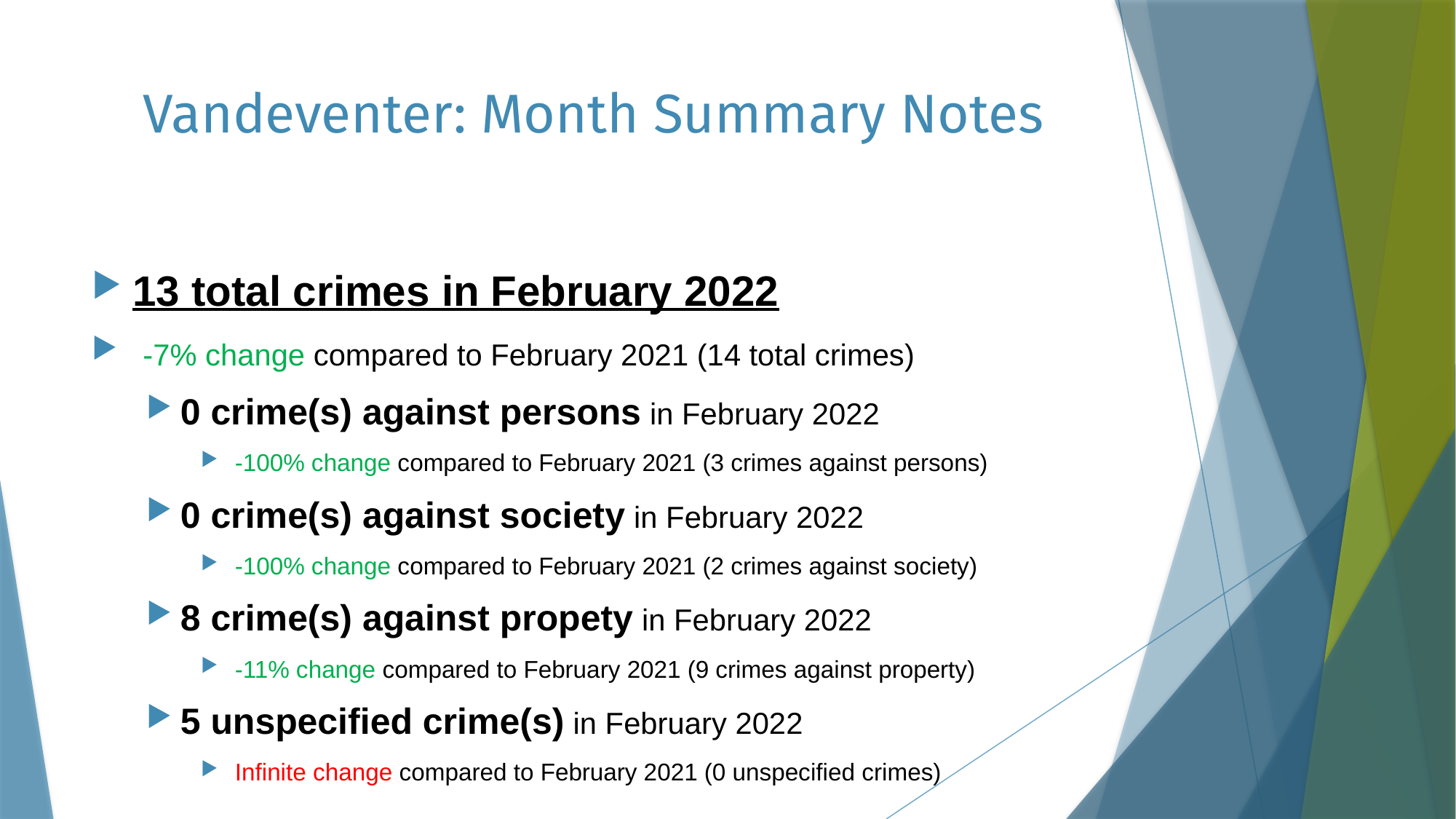

# Vandeventer: Month Summary Notes
13 total crimes in February 2022
 -7% change compared to February 2021 (14 total crimes)
0 crime(s) against persons in February 2022
 -100% change compared to February 2021 (3 crimes against persons)
0 crime(s) against society in February 2022
 -100% change compared to February 2021 (2 crimes against society)
8 crime(s) against propety in February 2022
 -11% change compared to February 2021 (9 crimes against property)
5 unspecified crime(s) in February 2022
 Infinite change compared to February 2021 (0 unspecified crimes)